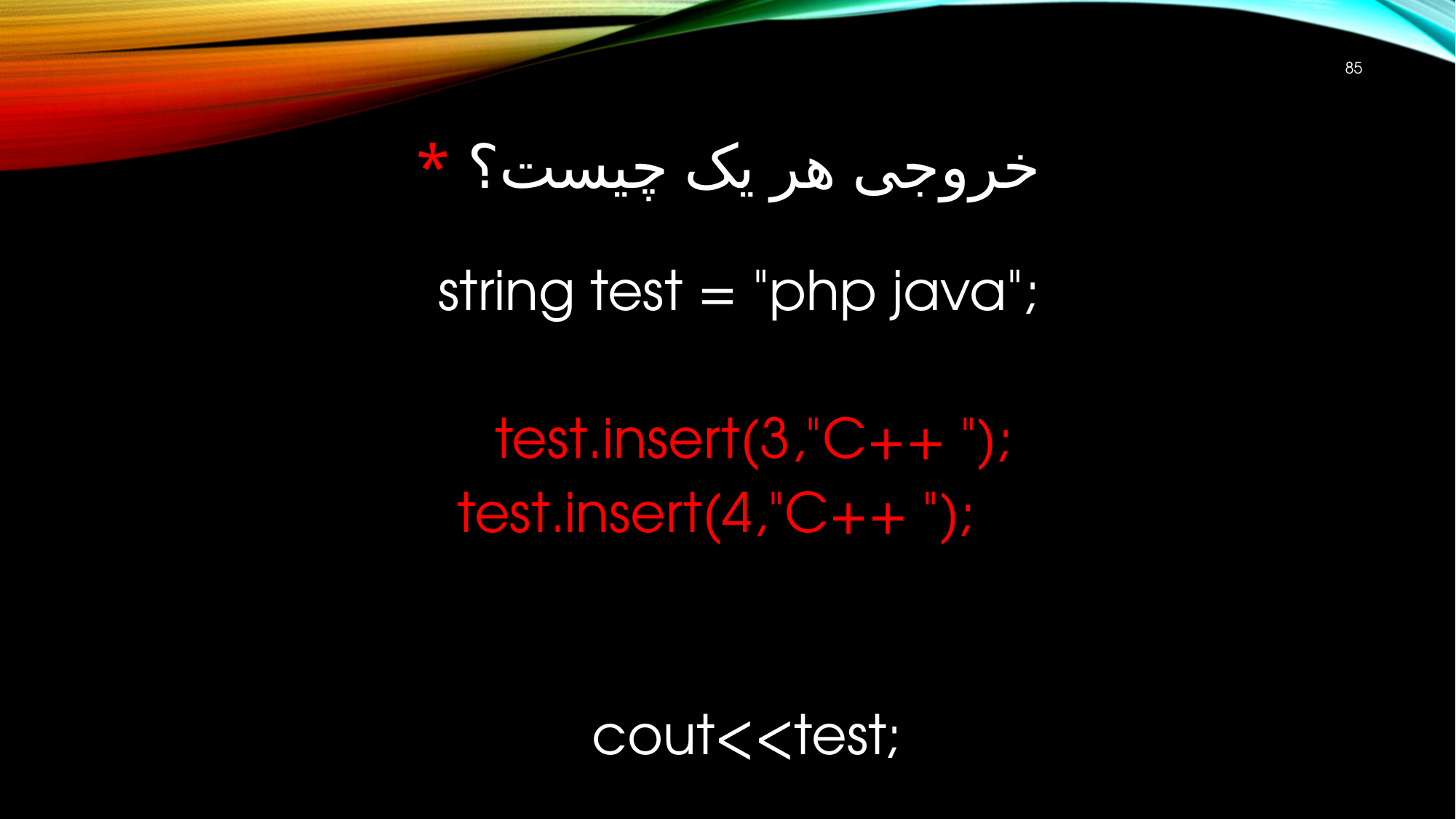

85
# خروجی هر یک چیست؟ *
 string test = "php java";

   test.insert(3,"C++ ");
test.insert(4,"C++ ");

  cout<<test;